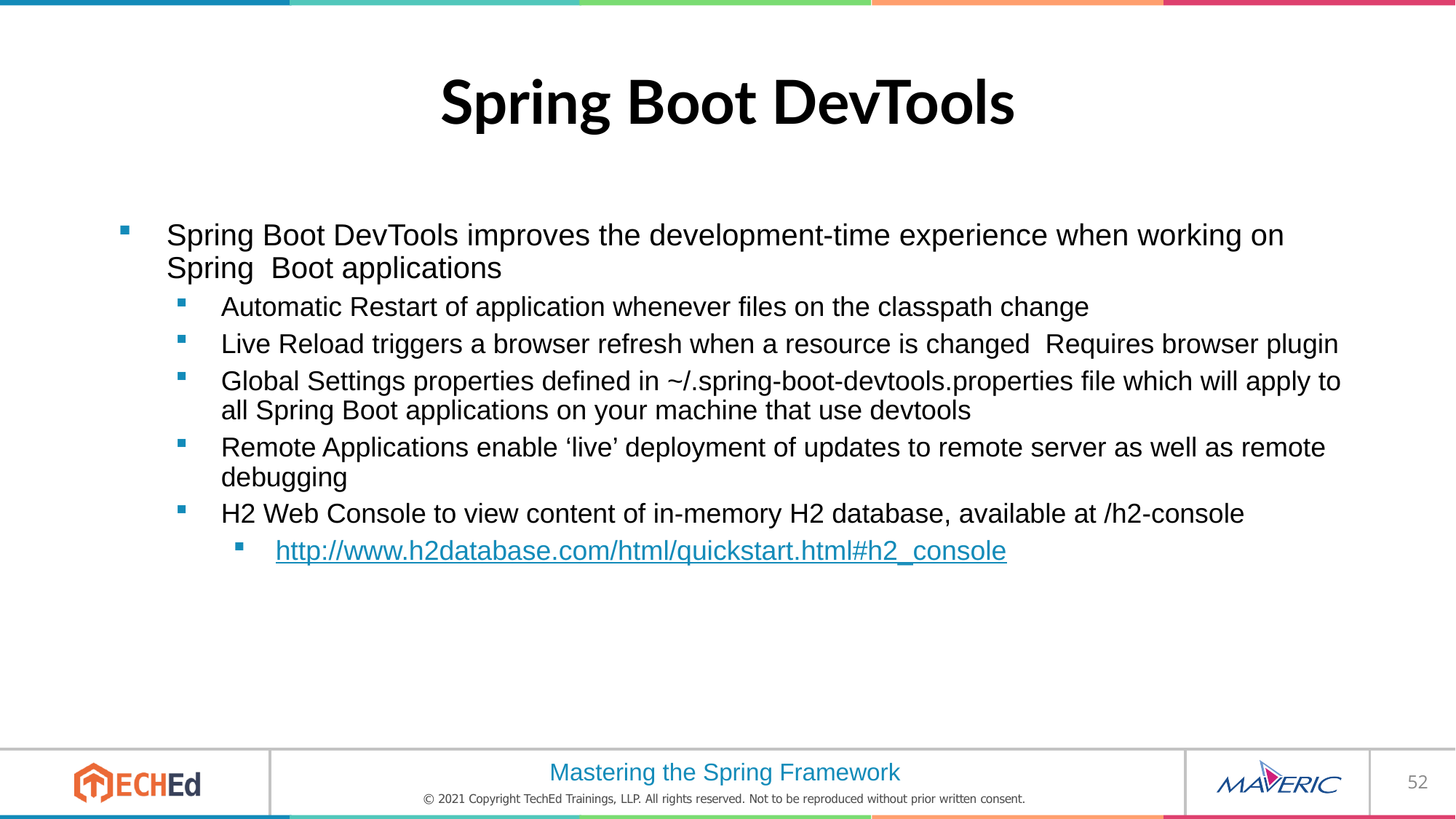

# Spring Boot DevTools
Spring Boot DevTools improves the development-time experience when working on Spring  Boot applications
Automatic Restart of application whenever files on the classpath change
Live Reload triggers a browser refresh when a resource is changed  Requires browser plugin
Global Settings properties defined in ~/.spring-boot-devtools.properties file which will apply to all Spring Boot applications on your machine that use devtools
Remote Applications enable ‘live’ deployment of updates to remote server as well as remote debugging
H2 Web Console to view content of in-memory H2 database, available at /h2-console
http://www.h2database.com/html/quickstart.html#h2_console